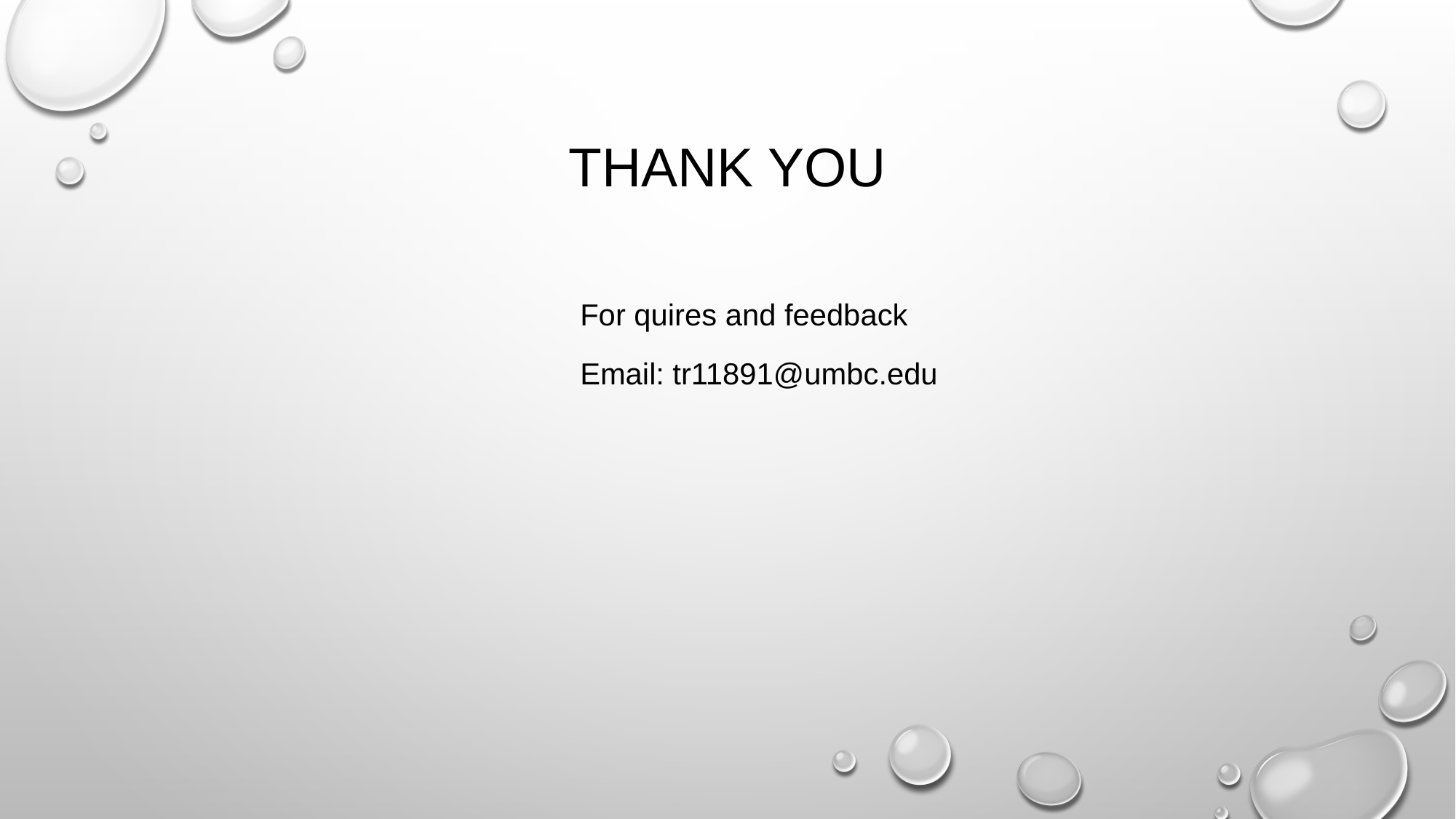

# Thank You
                                                       For quires and feedback
                                                       Email: tr11891@umbc.edu